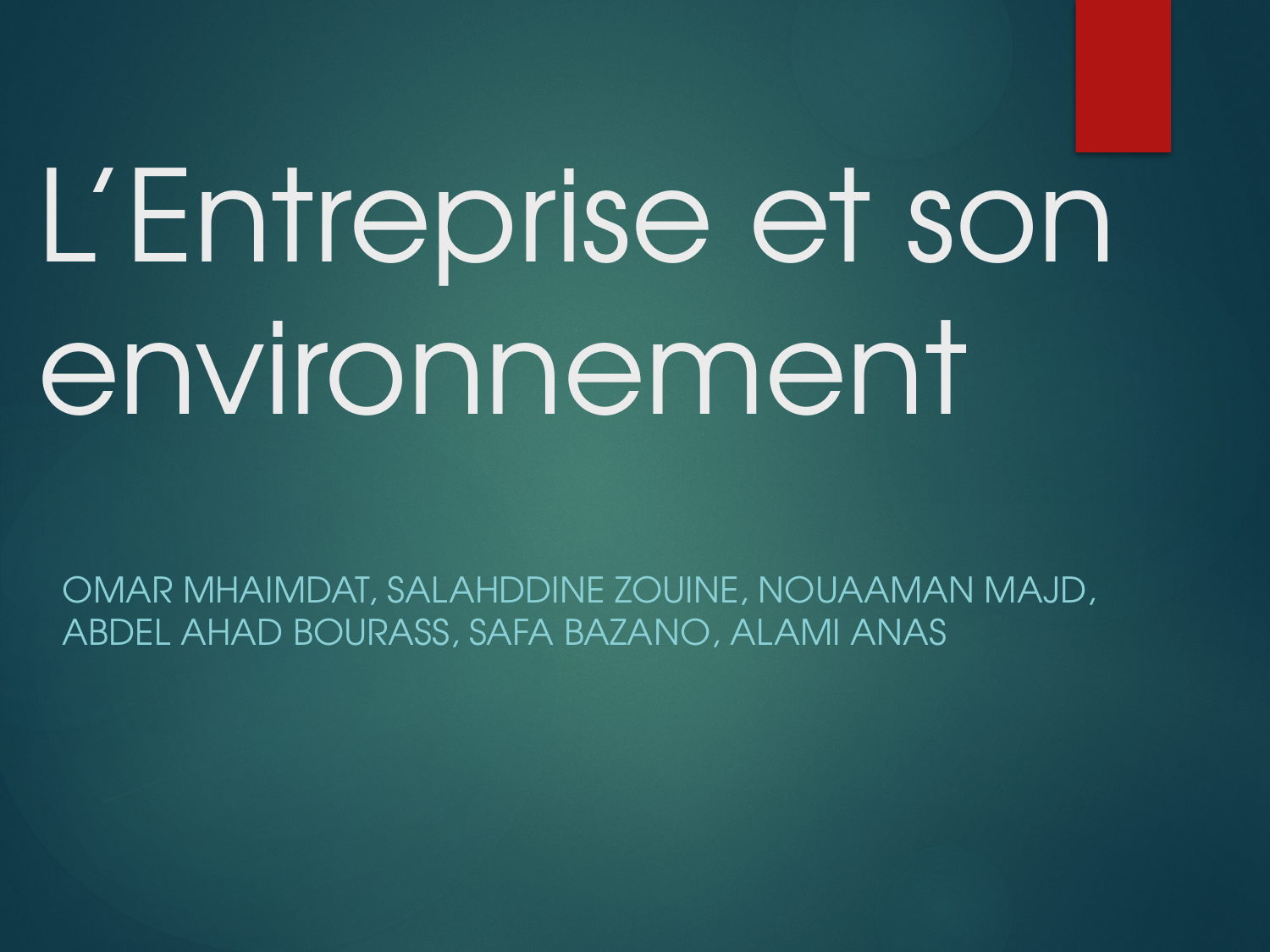

# L’Entreprise et son environnement
Omar mhaimdat, salahddine zouine, nouaaman majd, abdel ahad bourass, safa bazano, alami anas